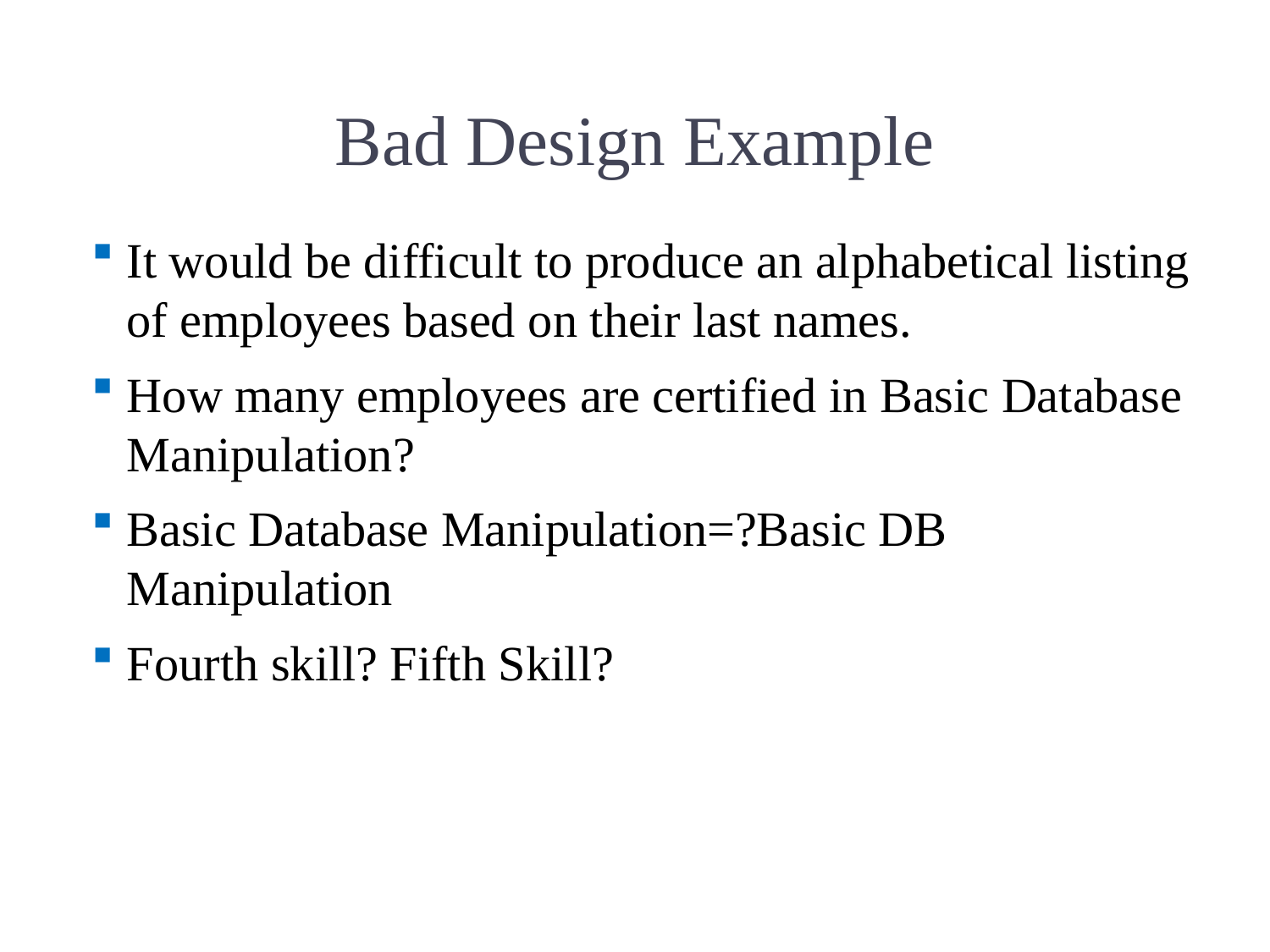

# Bad Design Example
It would be difficult to produce an alphabetical listing of employees based on their last names.
How many employees are certified in Basic Database Manipulation?
Basic Database Manipulation=?Basic DB Manipulation
Fourth skill? Fifth Skill?